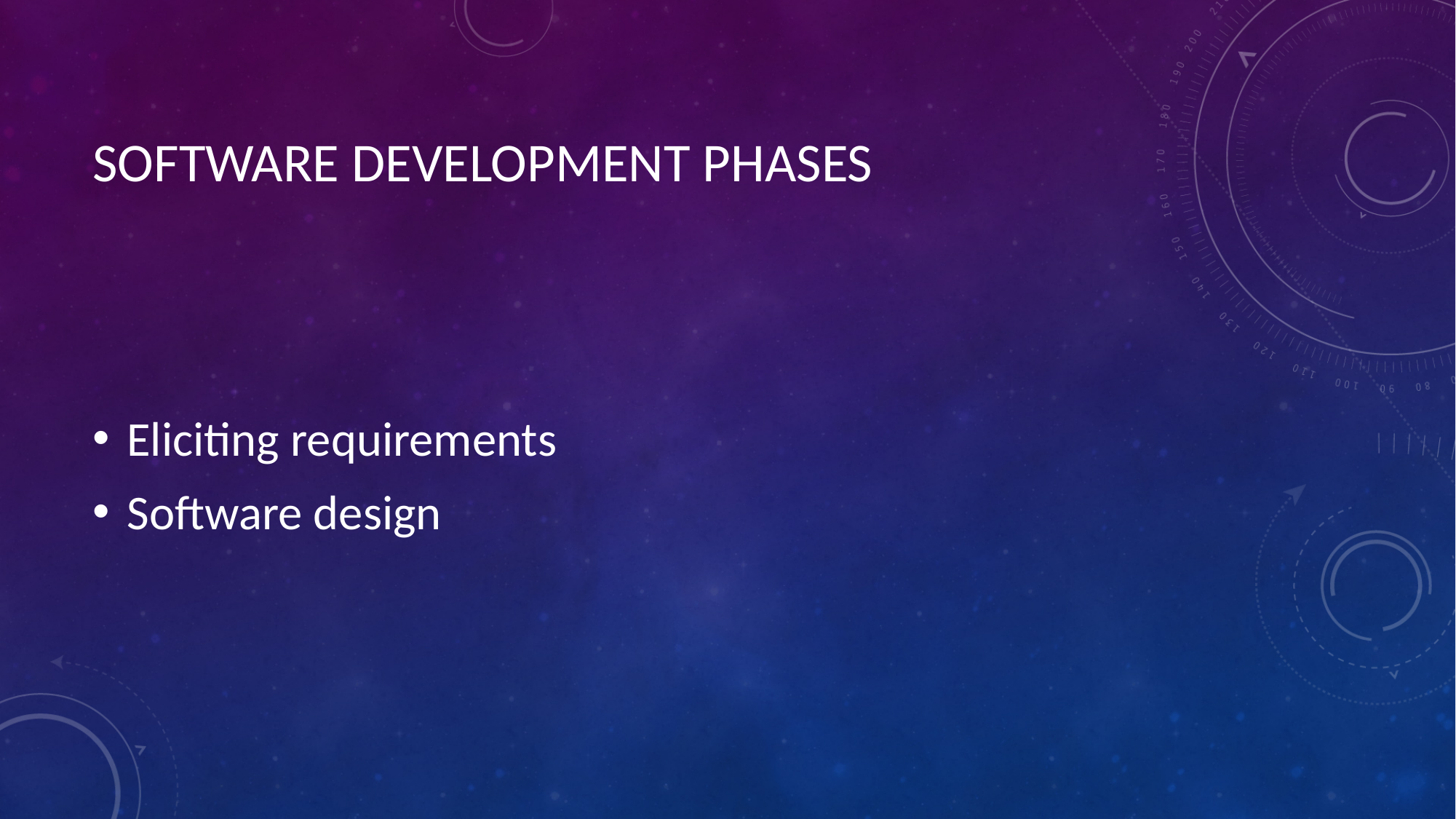

# Software development phases
Eliciting requirements
Software design